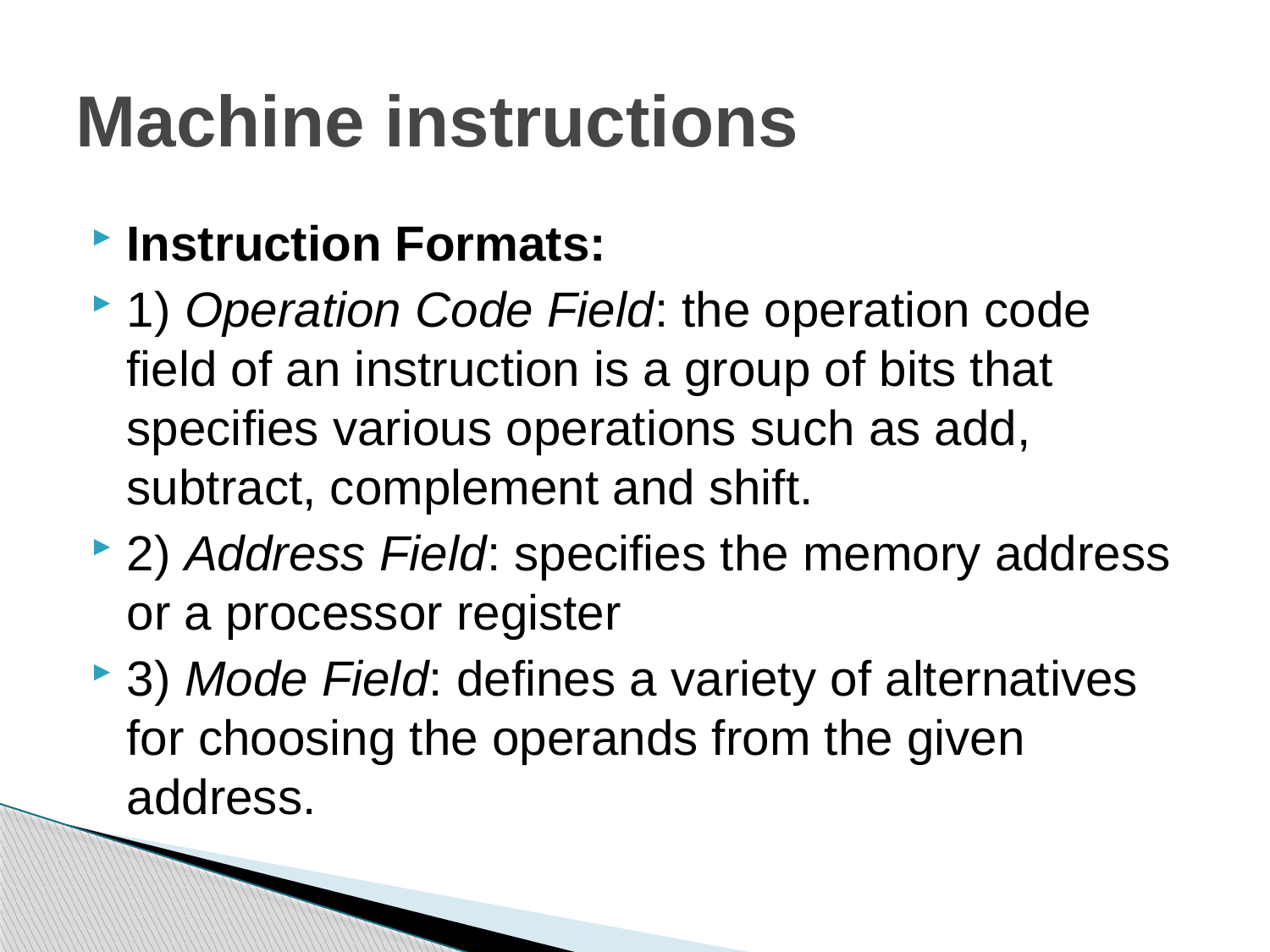

# Machine instructions
Instruction Formats:
1) Operation Code Field: the operation code field of an instruction is a group of bits that specifies various operations such as add, subtract, complement and shift.
2) Address Field: specifies the memory address or a processor register
3) Mode Field: defines a variety of alternatives for choosing the operands from the given address.